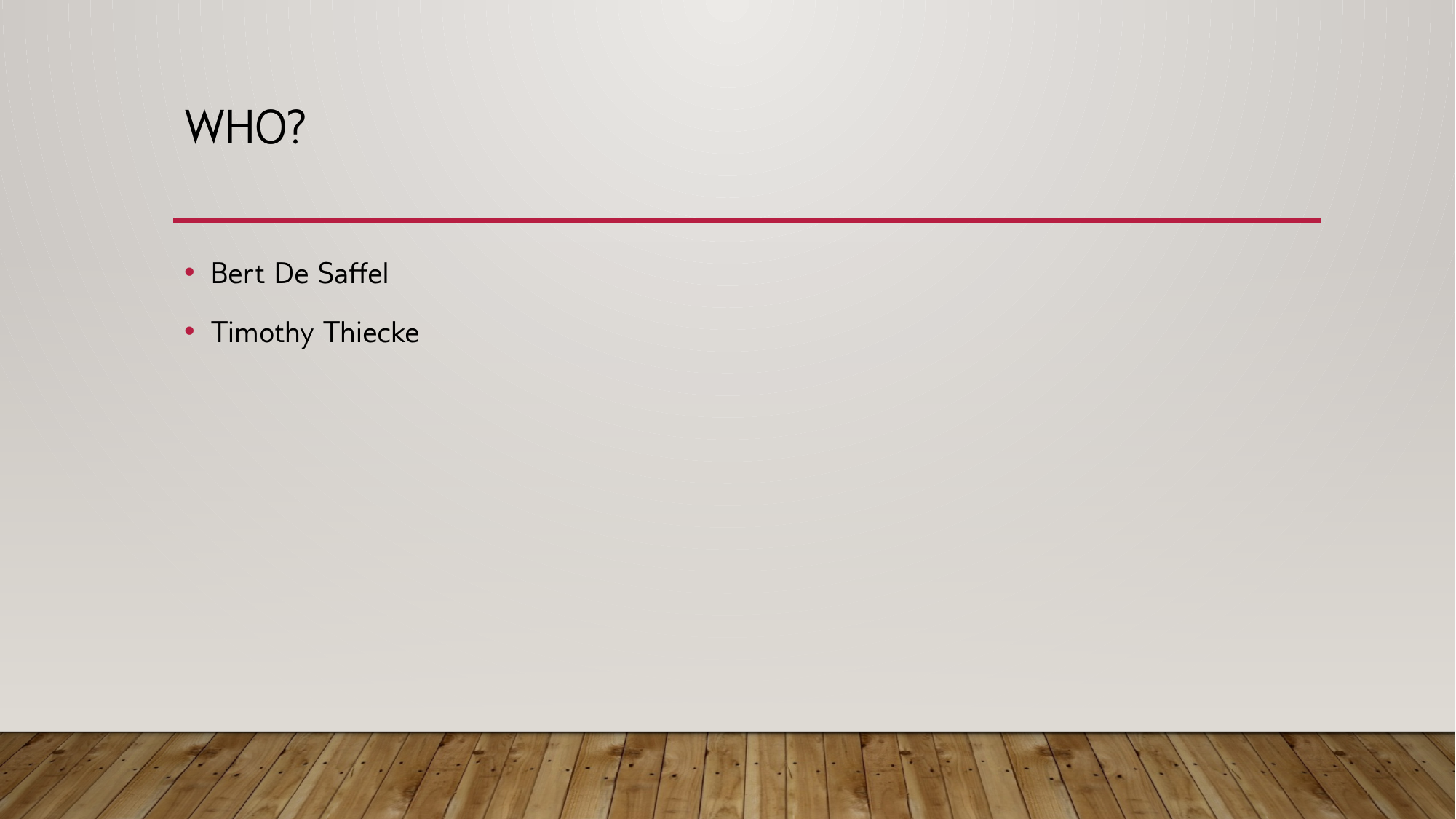

# Who?
Bert De Saffel
Timothy Thiecke